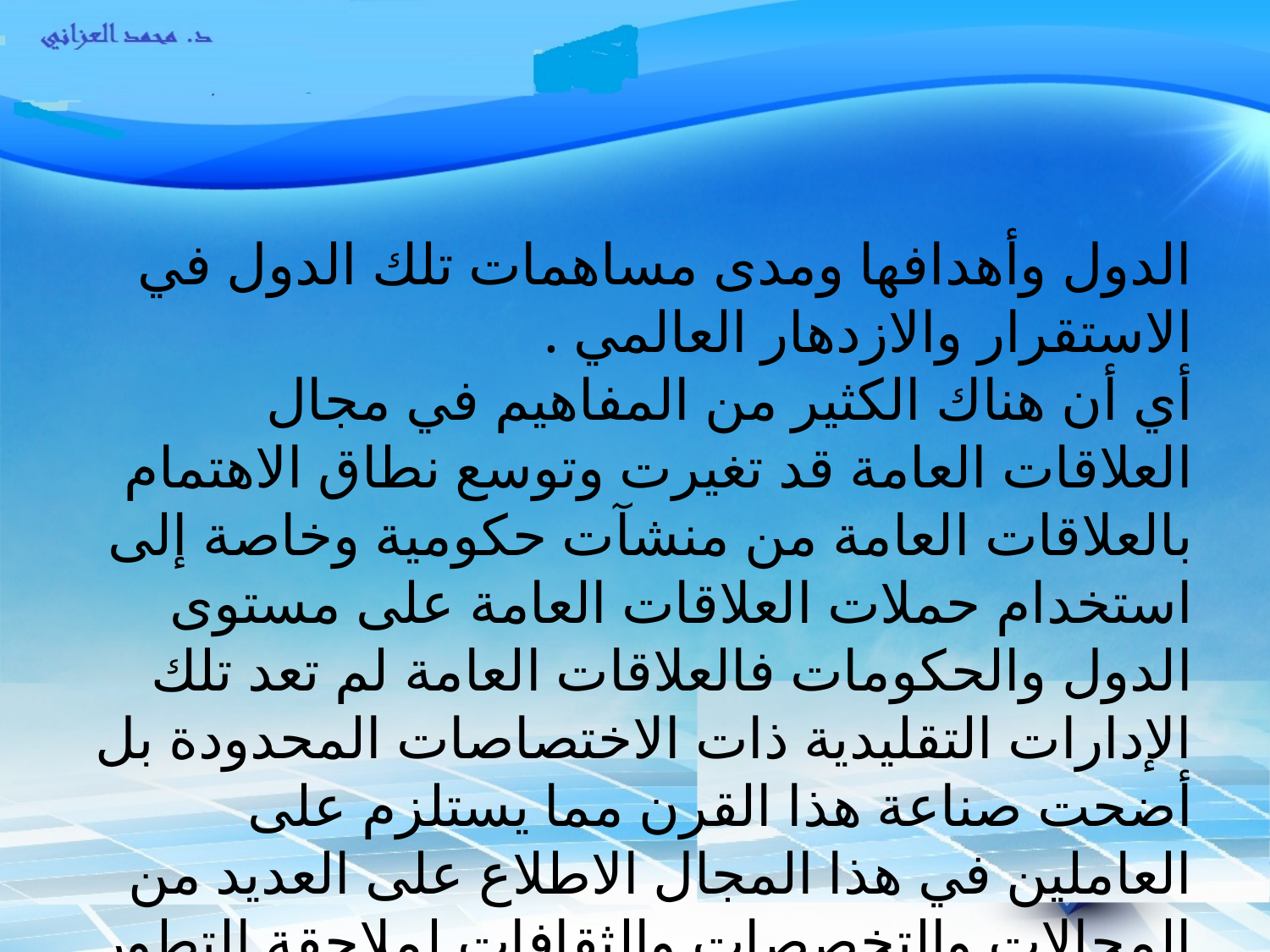

الدول وأهدافها ومدى مساهمات تلك الدول في الاستقرار والازدهار العالمي .
أي أن هناك الكثير من المفاهيم في مجال العلاقات العامة قد تغيرت وتوسع نطاق الاهتمام بالعلاقات العامة من منشآت حكومية وخاصة إلى استخدام حملات العلاقات العامة على مستوى الدول والحكومات فالعلاقات العامة لم تعد تلك الإدارات التقليدية ذات الاختصاصات المحدودة بل أضحت صناعة هذا القرن مما يستلزم على العاملين في هذا المجال الاطلاع على العديد من المجالات والتخصصات والثقافات لملاحقة التطور في هذا المجال